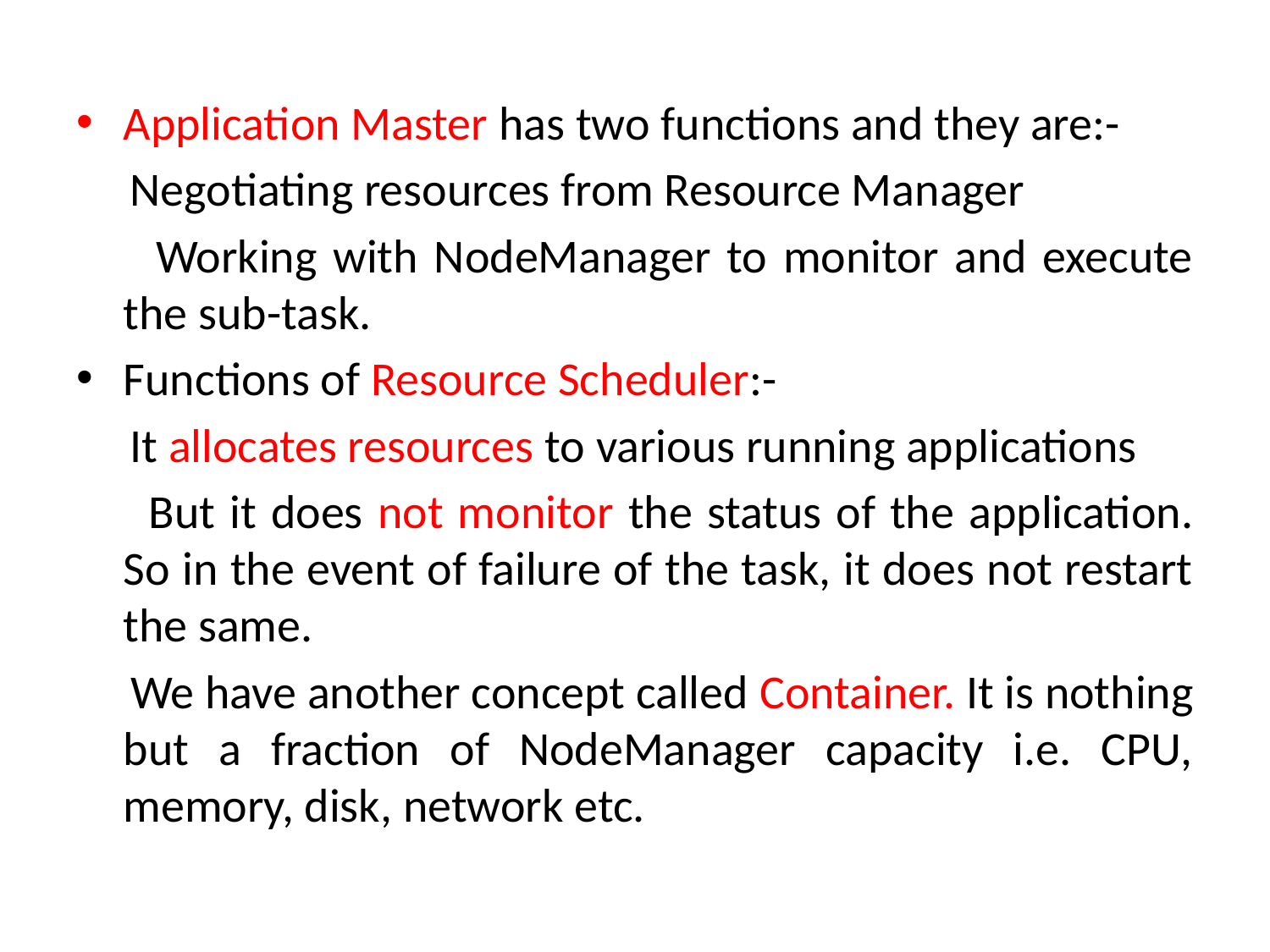

Application Master has two functions and they are:-
     Negotiating resources from Resource Manager
     Working with NodeManager to monitor and execute the sub-task.
Functions of Resource Scheduler:-
     It allocates resources to various running applications
     But it does not monitor the status of the application. So in the event of failure of the task, it does not restart the same.
     We have another concept called Container. It is nothing but a fraction of NodeManager capacity i.e. CPU, memory, disk, network etc.